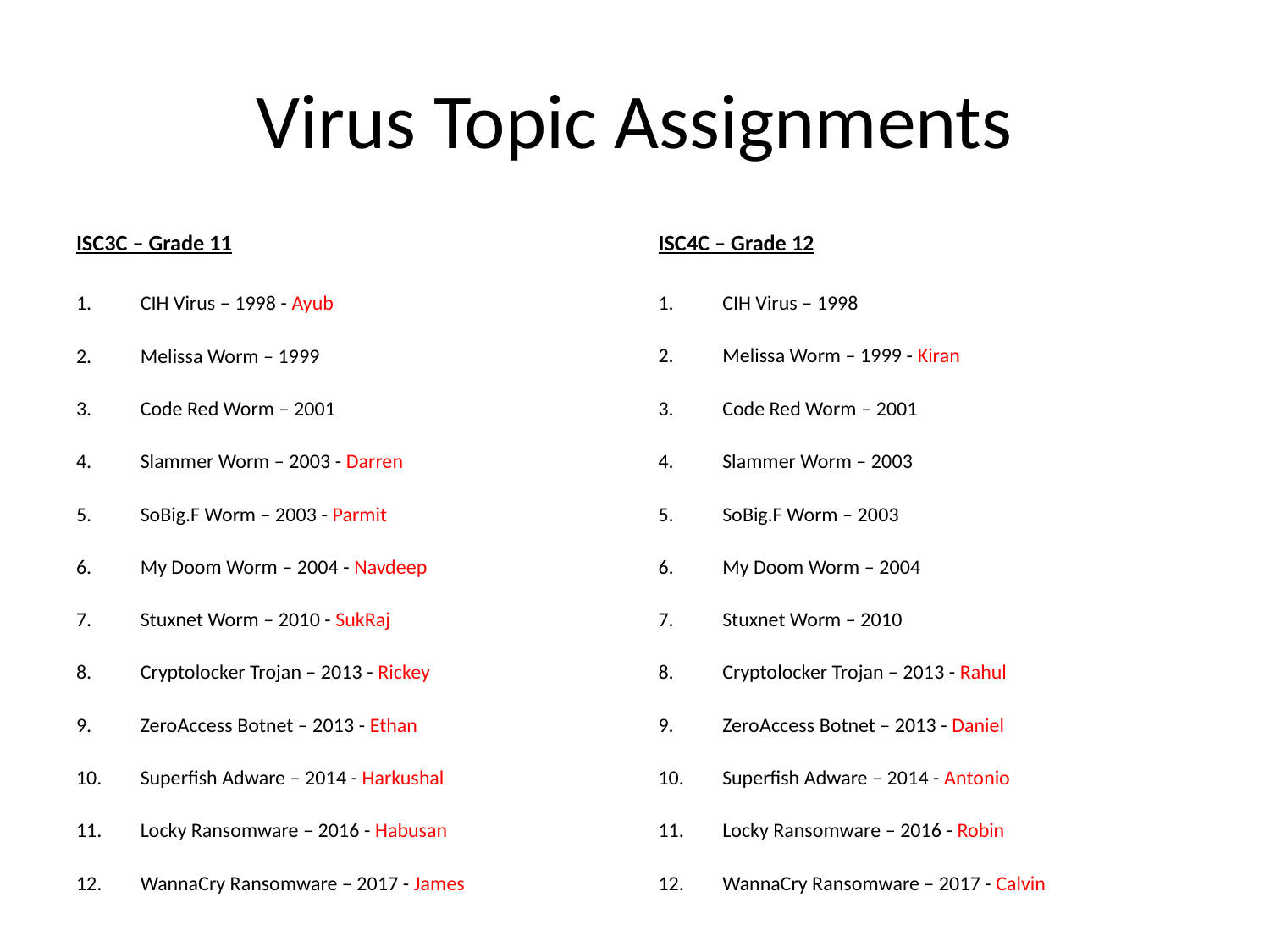

# Virus Topic Assignments
ISC3C – Grade 11

CIH Virus – 1998 - Ayub
Melissa Worm – 1999
Code Red Worm – 2001
Slammer Worm – 2003 - Darren
SoBig.F Worm – 2003 - Parmit
My Doom Worm – 2004 - Navdeep
Stuxnet Worm – 2010 - SukRaj
Cryptolocker Trojan – 2013 - Rickey
ZeroAccess Botnet – 2013 - Ethan
Superfish Adware – 2014 - Harkushal
Locky Ransomware – 2016 - Habusan
WannaCry Ransomware – 2017 - James

ISC4C – Grade 12

CIH Virus – 1998
Melissa Worm – 1999 - Kiran
Code Red Worm – 2001
Slammer Worm – 2003
SoBig.F Worm – 2003
My Doom Worm – 2004
Stuxnet Worm – 2010
Cryptolocker Trojan – 2013 - Rahul
ZeroAccess Botnet – 2013 - Daniel
Superfish Adware – 2014 - Antonio
Locky Ransomware – 2016 - Robin
WannaCry Ransomware – 2017 - Calvin